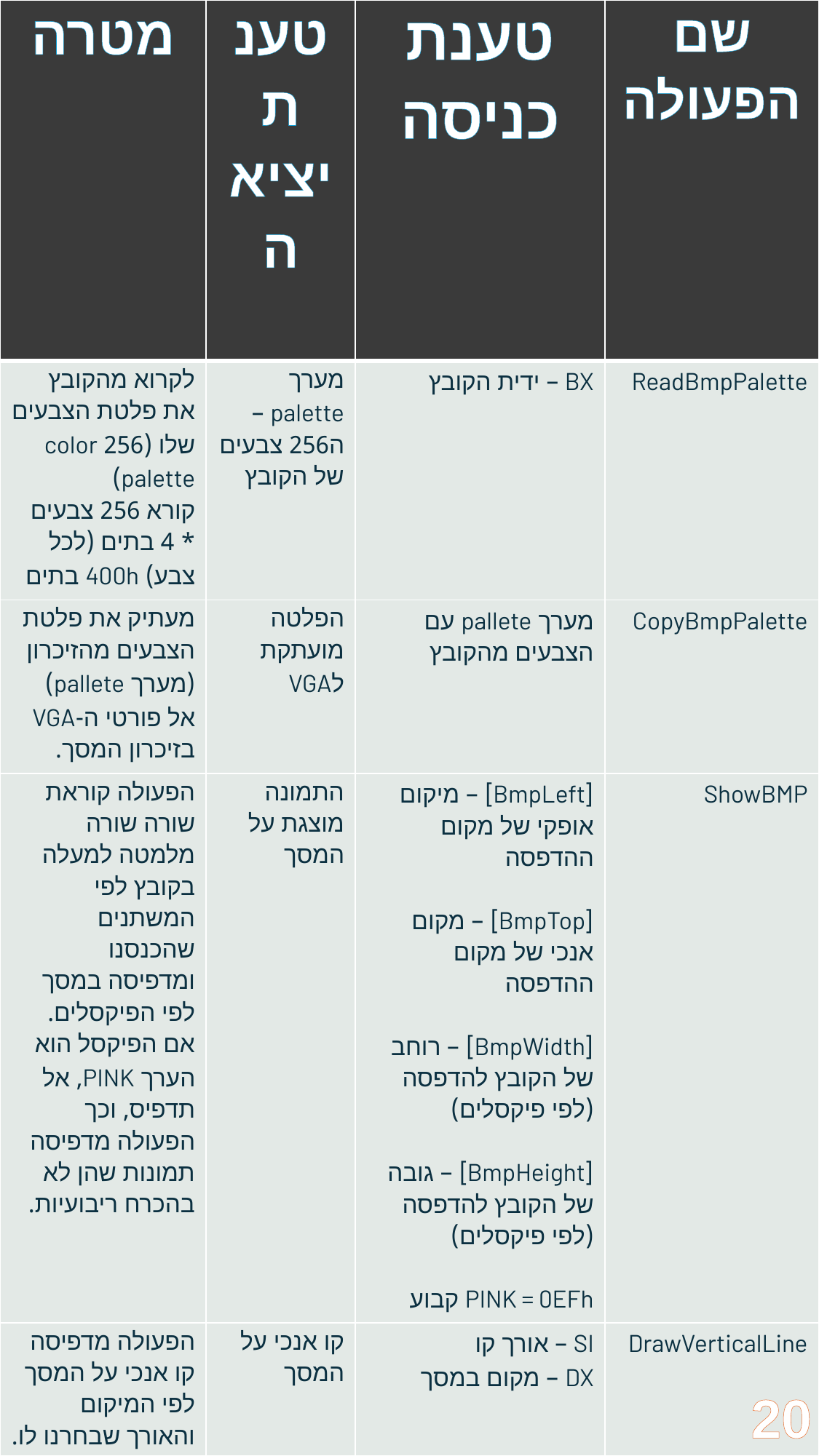

| מטרה | טענת יציאה | טענת כניסה | שם הפעולה |
| --- | --- | --- | --- |
| לקרוא מהקובץ את פלטת הצבעים שלו (256 color palette) קורא 256 צבעים \* 4 בתים (לכל צבע) 400h בתים | מערך palette – ה256 צבעים של הקובץ | BX – ידית הקובץ | ReadBmpPalette |
| מעתיק את פלטת הצבעים מהזיכרון (מערך pallete) אל פורטי ה-VGA בזיכרון המסך. | הפלטה מועתקת לVGA | מערך pallete עם הצבעים מהקובץ | CopyBmpPalette |
| הפעולה קוראת שורה שורה מלמטה למעלה בקובץ לפי המשתנים שהכנסנו ומדפיסה במסך לפי הפיקסלים. אם הפיקסל הוא הערך PINK, אל תדפיס, וכך הפעולה מדפיסה תמונות שהן לא בהכרח ריבועיות. | התמונה מוצגת על המסך | [BmpLeft] – מיקום אופקי של מקום ההדפסה [BmpTop] – מקום אנכי של מקום ההדפסה [BmpWidth] – רוחב של הקובץ להדפסה (לפי פיקסלים) [BmpHeight] – גובה של הקובץ להדפסה (לפי פיקסלים) PINK = 0EFh קבוע | ShowBMP |
| הפעולה מדפיסה קו אנכי על המסך לפי המיקום והאורך שבחרנו לו. | קו אנכי על המסך | SI – אורך קו DX – מקום במסך | DrawVerticalLine |
| הפעולה מדפיסה מרובע על המסך לפי הערכים שנתנו לו ובעזרת שימוש בפעולת DrawVerticalLine | ריבוע מודפס על המסך | CX – מיקום אופקי DX – מיקום אנכי AL – צבע SI – אורך DI - רוחב | Rect |
20